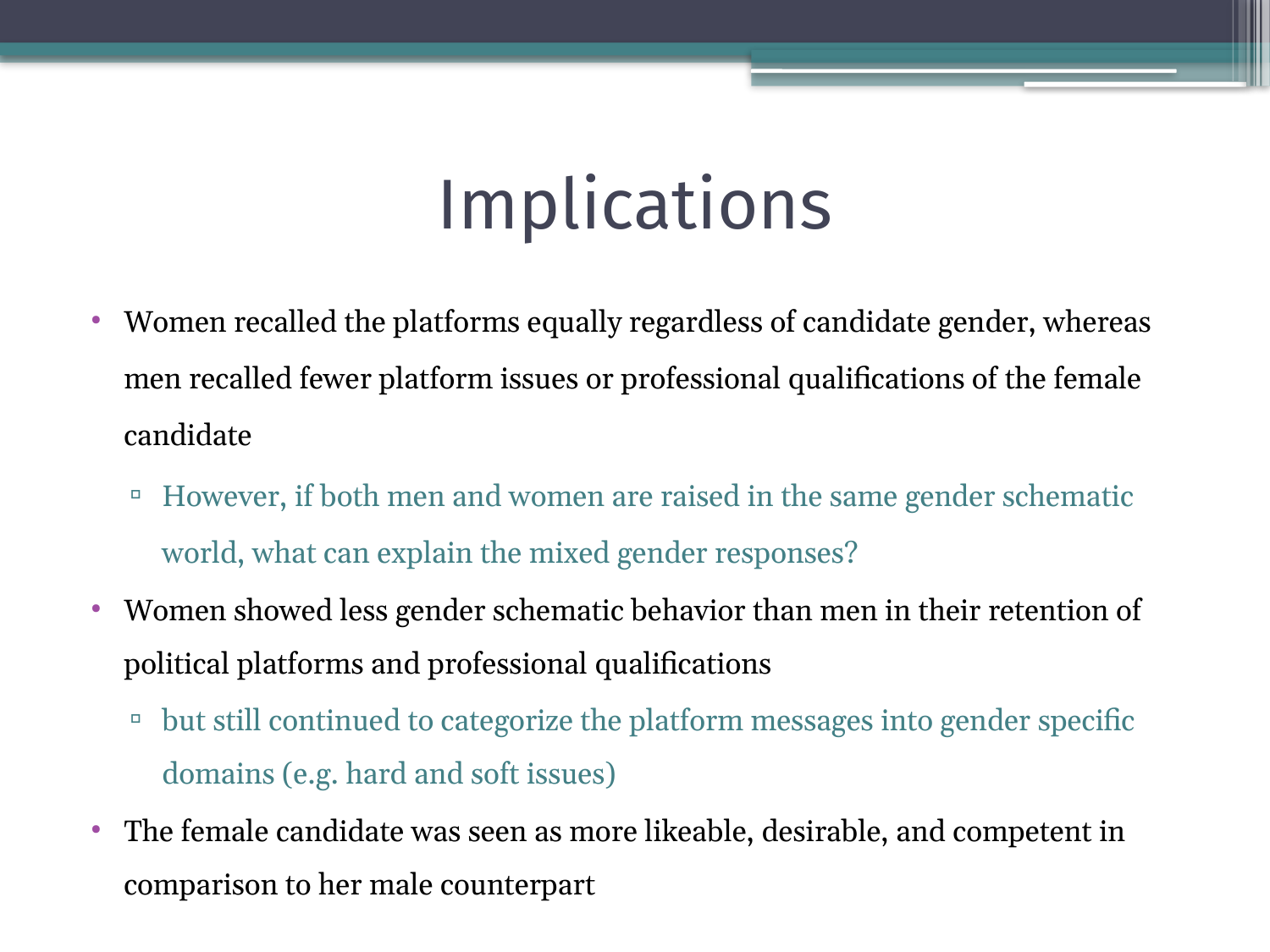

# Implications
Women recalled the platforms equally regardless of candidate gender, whereas men recalled fewer platform issues or professional qualifications of the female candidate
However, if both men and women are raised in the same gender schematic world, what can explain the mixed gender responses?
Women showed less gender schematic behavior than men in their retention of political platforms and professional qualifications
but still continued to categorize the platform messages into gender specific domains (e.g. hard and soft issues)
The female candidate was seen as more likeable, desirable, and competent in comparison to her male counterpart